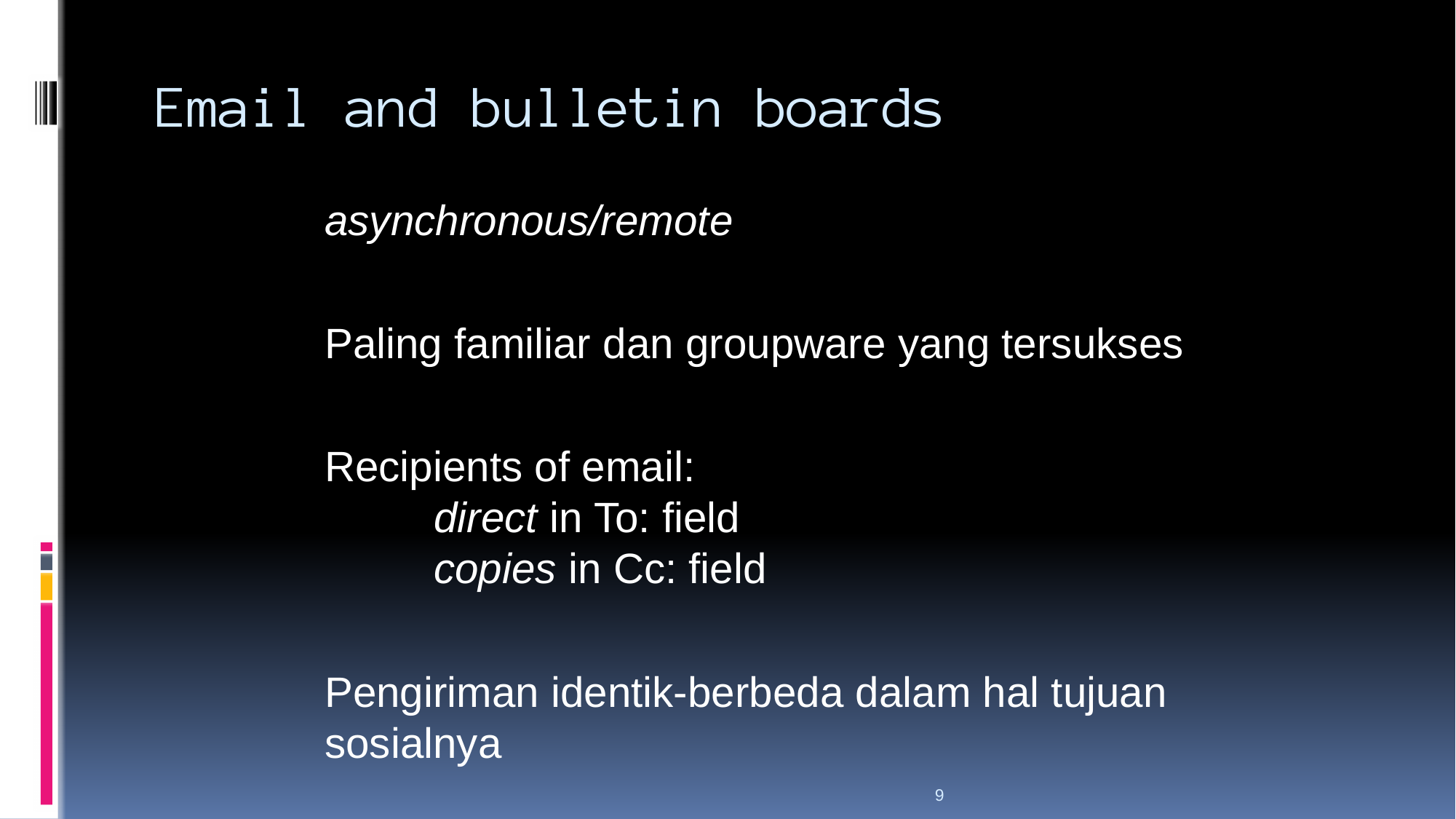

# Email and bulletin boards
asynchronous/remote

Paling familiar dan groupware yang tersukses

Recipients of email:
	direct in To: field
	copies in Cc: field

Pengiriman identik-berbeda dalam hal tujuan sosialnya
9